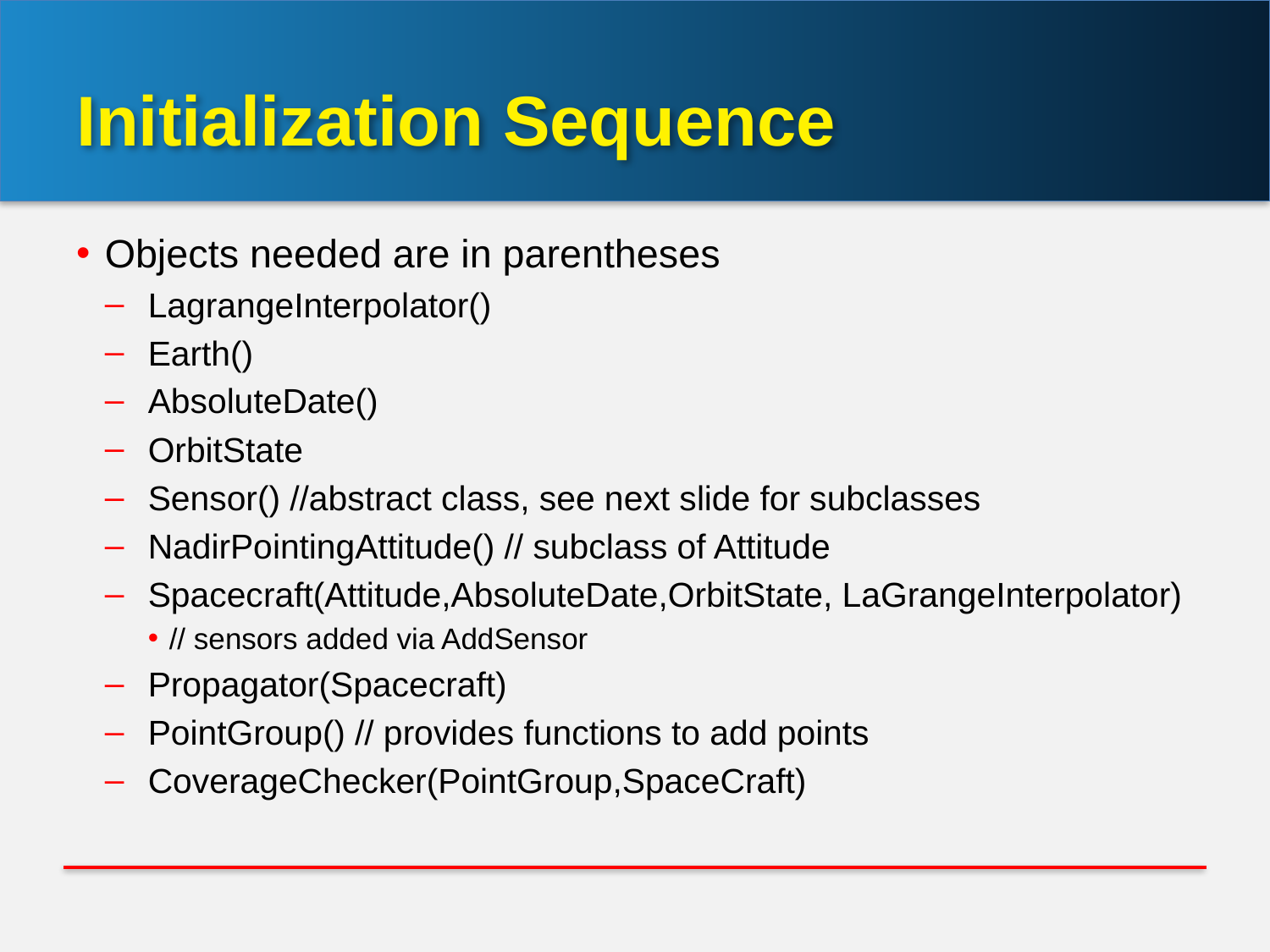

# Initialization Sequence
Objects needed are in parentheses
LagrangeInterpolator()
Earth()
AbsoluteDate()
OrbitState
Sensor() //abstract class, see next slide for subclasses
NadirPointingAttitude() // subclass of Attitude
Spacecraft(Attitude,AbsoluteDate,OrbitState, LaGrangeInterpolator)
// sensors added via AddSensor
Propagator(Spacecraft)
PointGroup() // provides functions to add points
CoverageChecker(PointGroup,SpaceCraft)